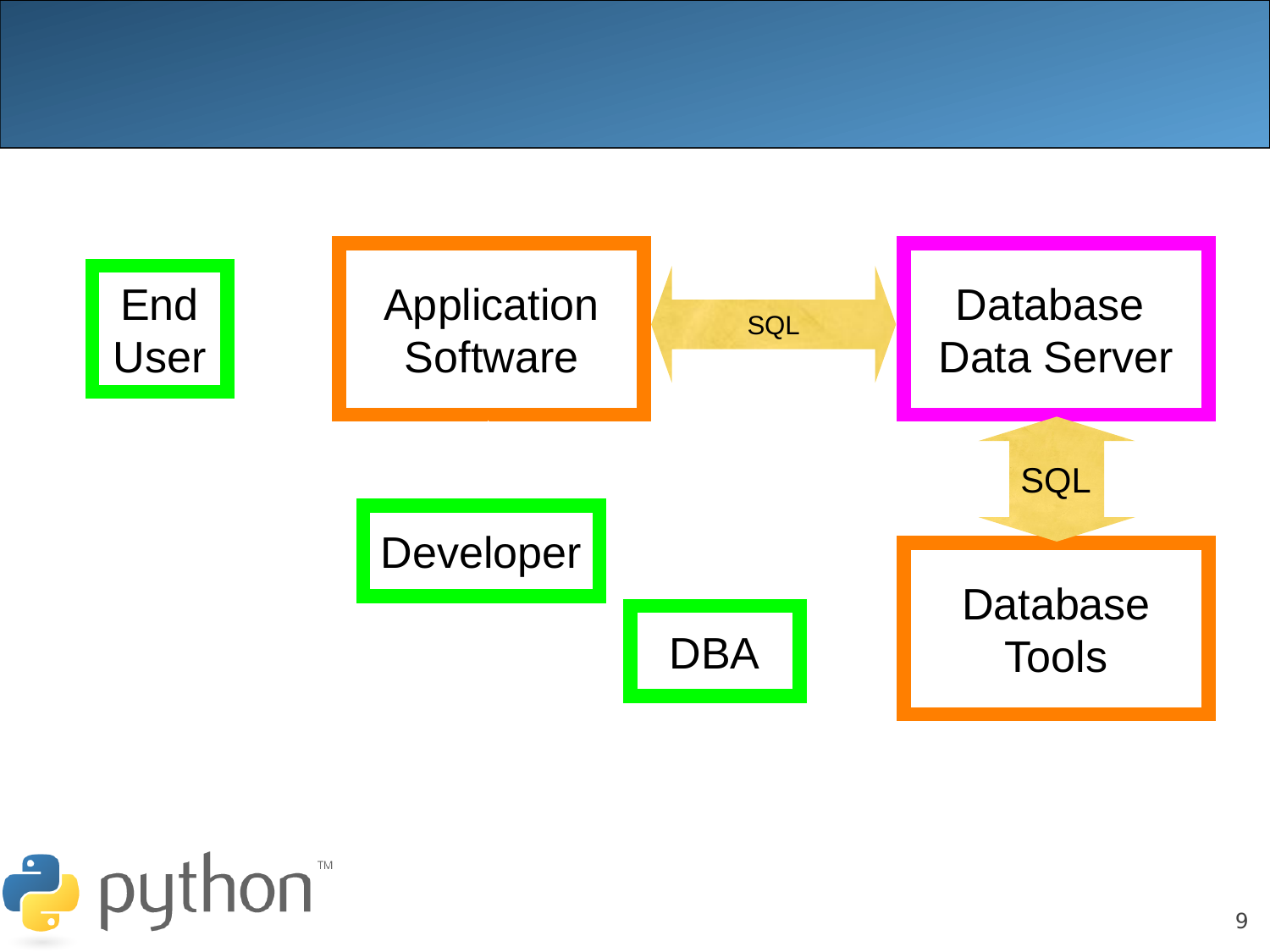

Application
Software
Database
Data Server
SQL
End
User

SQL
Developer
Database
Tools
DBA